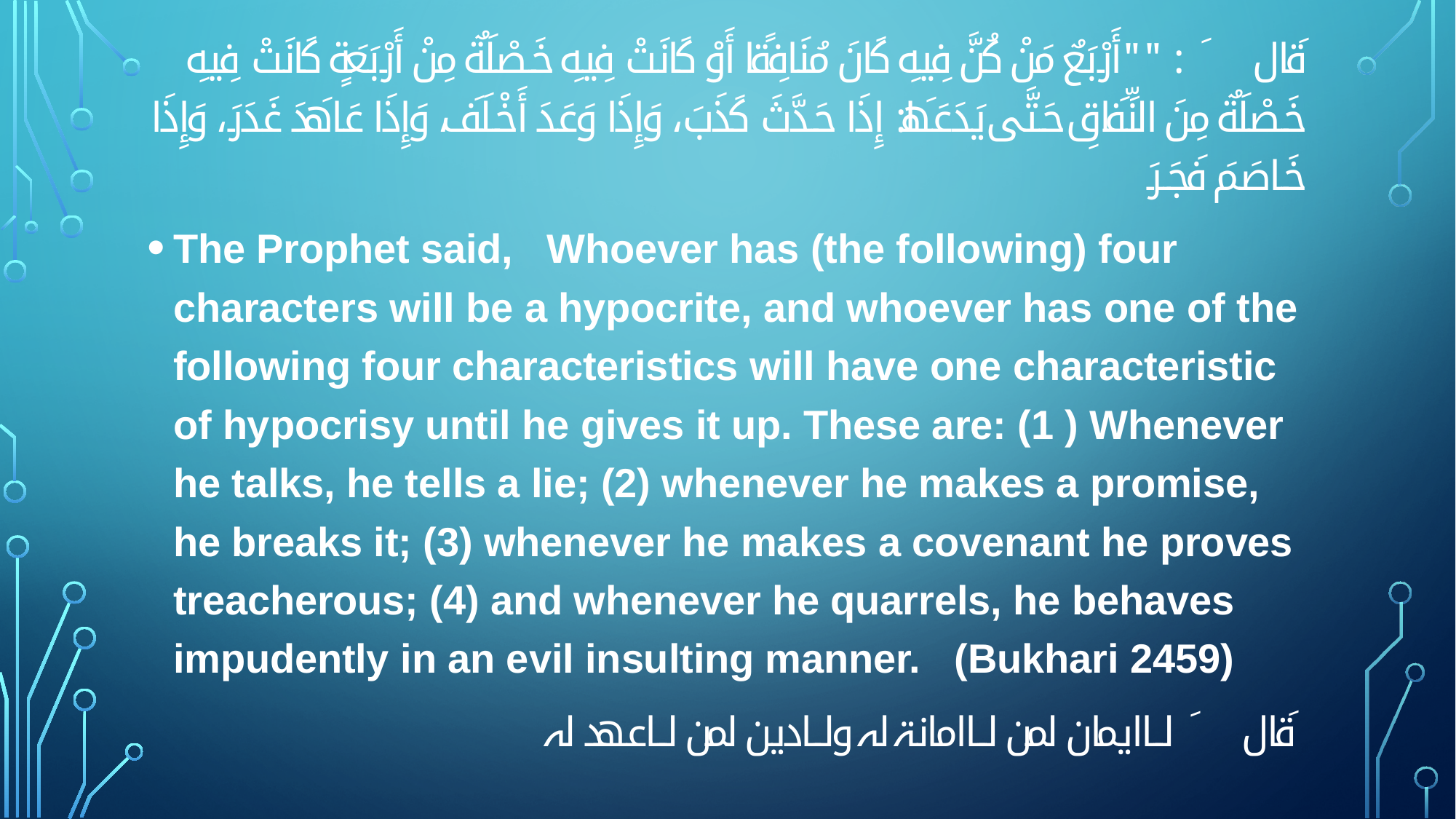

‏‏‏‏‏‏قَالَ ﷺ : ""أَرْبَعٌ مَنْ كُنَّ فِيهِ كَانَ مُنَافِقًا أَوْ كَانَتْ فِيهِ خَصْلَةٌ مِنْ أَرْبَعَةٍ كَانَتْ فِيهِ خَصْلَةٌ مِنَ النِّفَاقِ حَتَّى يَدَعَهَا: إِذَا حَدَّثَ كَذَبَ، وَإِذَا وَعَدَ أَخْلَفَ، وَإِذَا عَاهَدَ غَدَرَ، وَإِذَا خَاصَمَ فَجَرَ
The Prophet said,   Whoever has (the following) four characters will be a hypocrite, and whoever has one of the following four characteristics will have one characteristic of hypocrisy until he gives it up. These are: (1 ) Whenever he talks, he tells a lie; (2) whenever he makes a promise, he breaks it; (3) whenever he makes a covenant he proves treacherous; (4) and whenever he quarrels, he behaves impudently in an evil insulting manner.   (Bukhari 2459)
‏‏‏‏‏‏‏‏‏‏‏‏‏‏‏‏‏‏ قَالَ ﷺ لا ایمان لمن لا امانۃ لہ ولا دین لمن لا عھد لہ